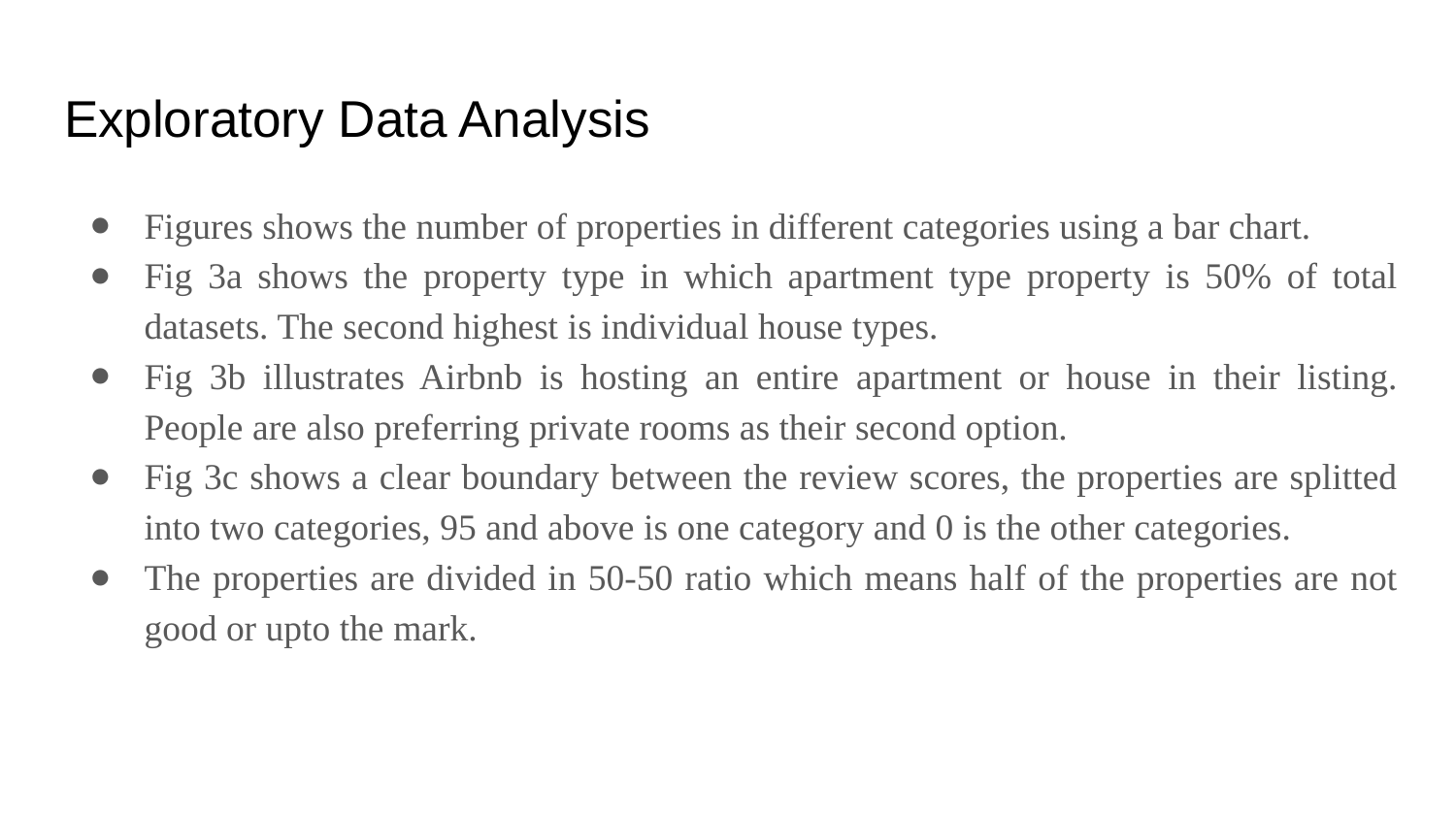

# Exploratory Data Analysis

Figures shows the number of properties in different categories using a bar chart.
Fig 3a shows the property type in which apartment type property is 50% of total datasets. The second highest is individual house types.
Fig 3b illustrates Airbnb is hosting an entire apartment or house in their listing. People are also preferring private rooms as their second option.
Fig 3c shows a clear boundary between the review scores, the properties are splitted into two categories, 95 and above is one category and 0 is the other categories.
The properties are divided in 50-50 ratio which means half of the properties are not good or upto the mark.